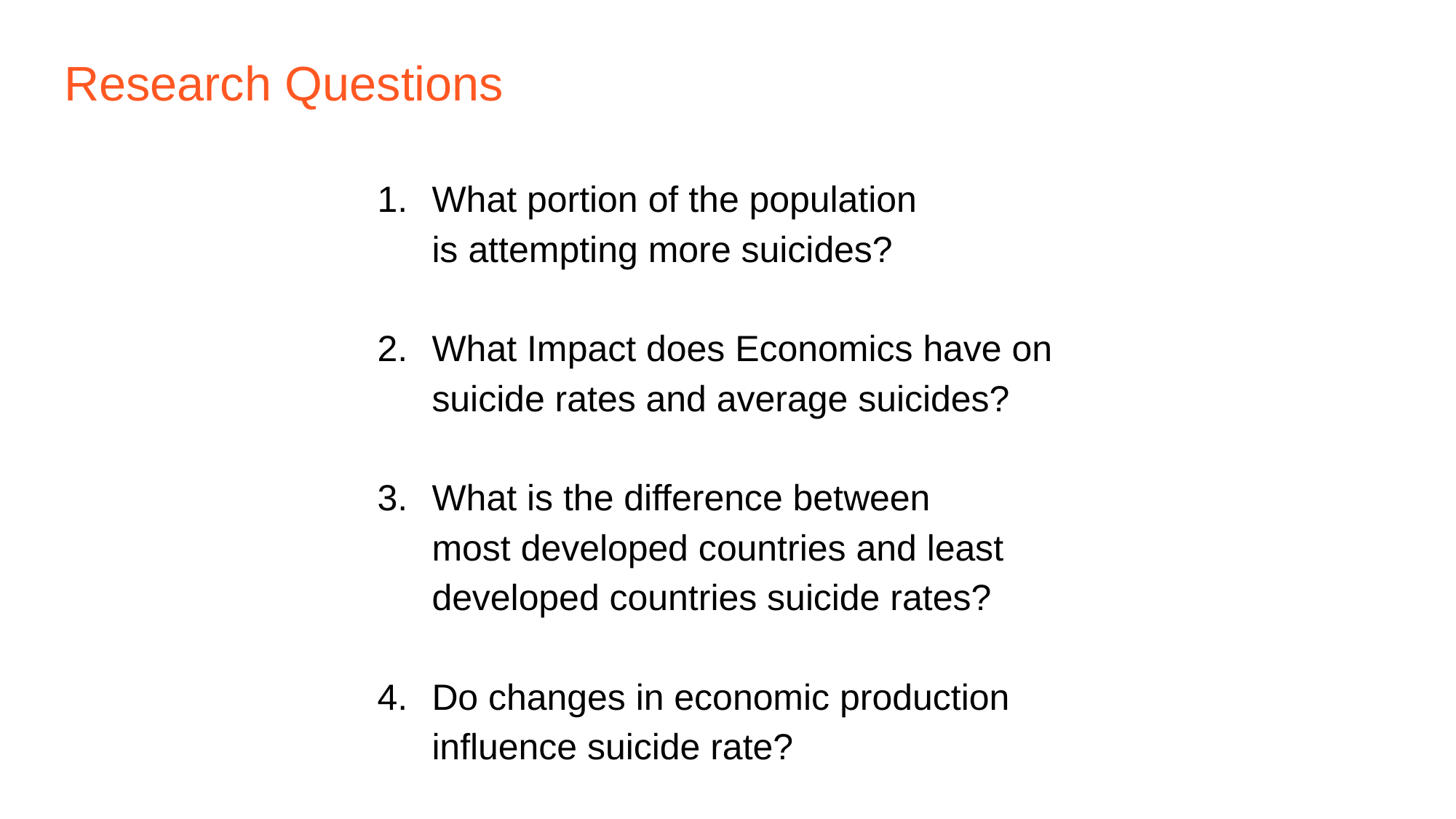

# Research Questions

What portion of the population is attempting more suicides?

What Impact does Economics have on suicide rates and average suicides?

What is the difference between most developed countries and least developed countries suicide rates?

Do changes in economic production influence suicide rate?